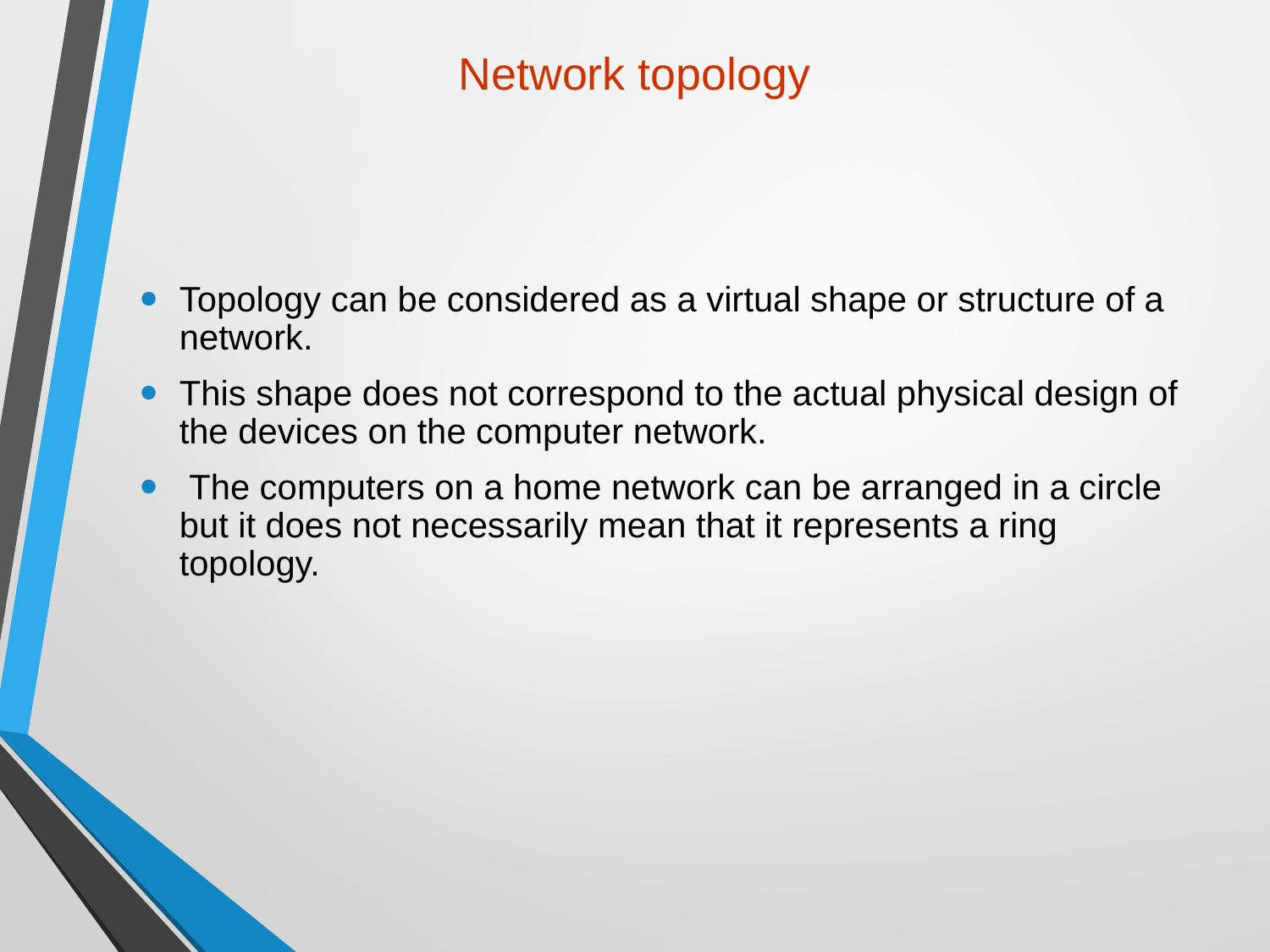

# Network topology
Topology can be considered as a virtual shape or structure of a network.
This shape does not correspond to the actual physical design of the devices on the computer network.
 The computers on a home network can be arranged in a circle but it does not necessarily mean that it represents a ring topology.